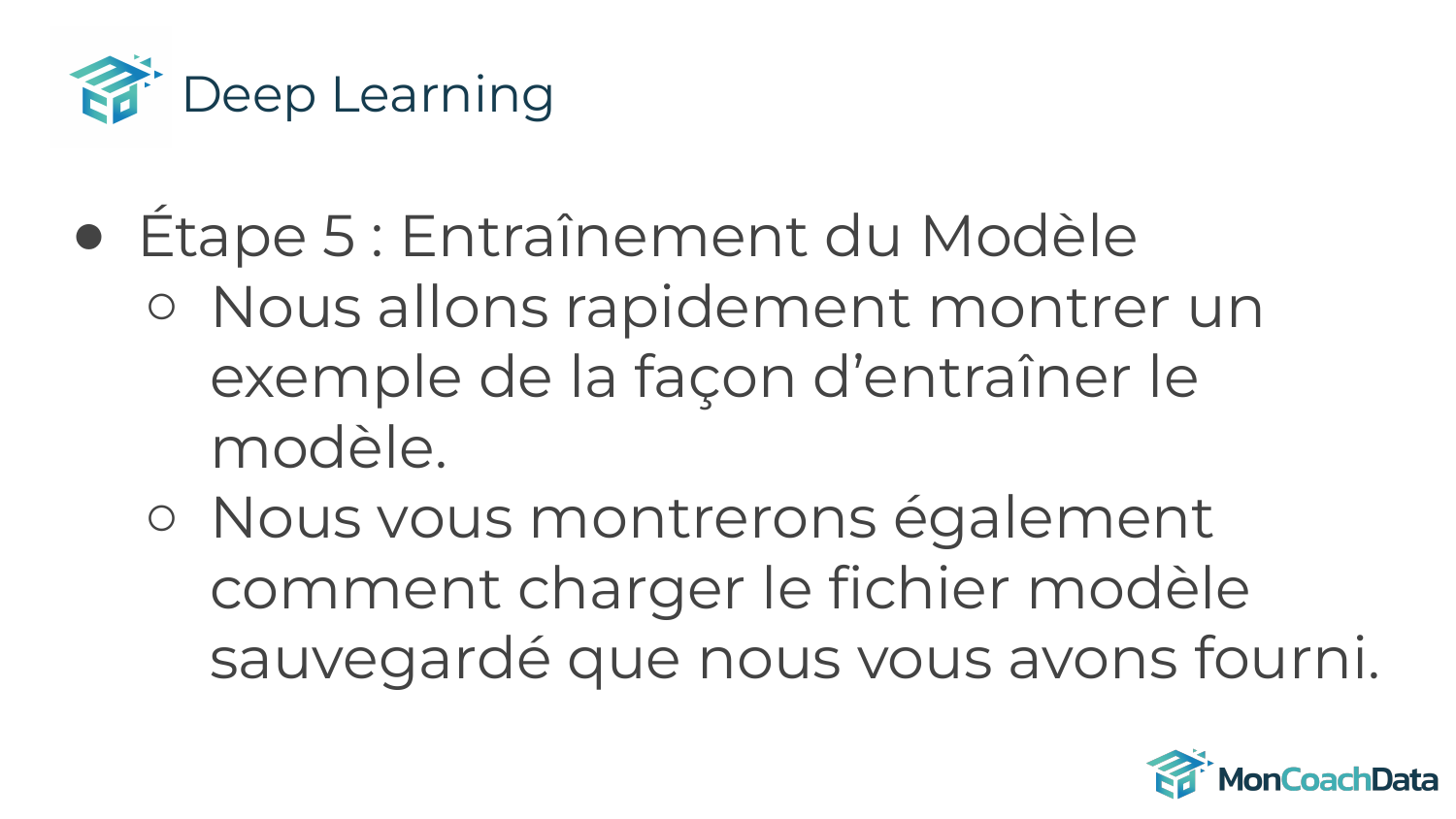

# Deep Learning

Étape 5 : Entraînement du Modèle
Nous allons rapidement montrer un exemple de la façon d’entraîner le modèle.
Nous vous montrerons également comment charger le fichier modèle sauvegardé que nous vous avons fourni.